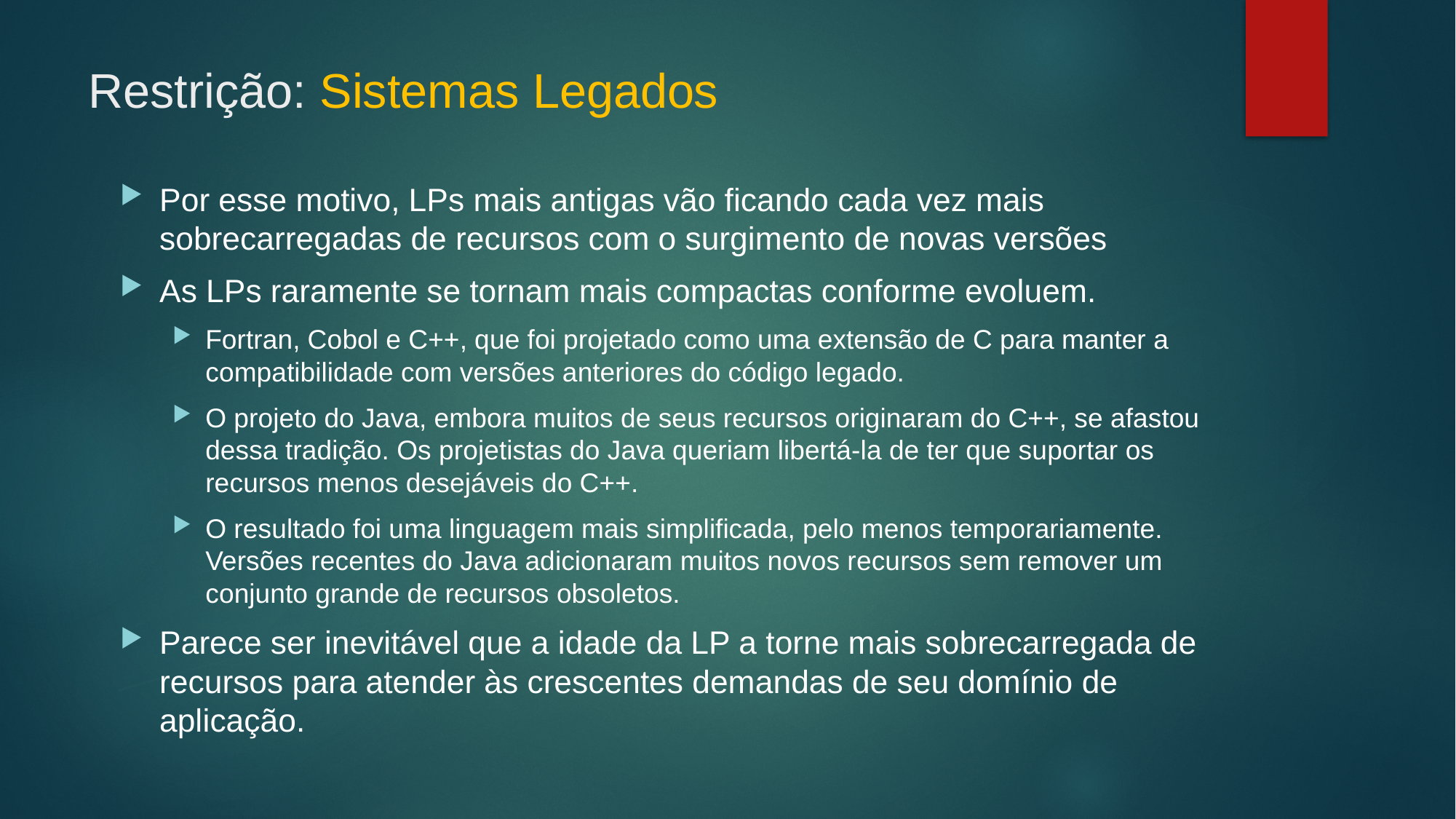

# Restrição: Sistemas Legados
Por esse motivo, LPs mais antigas vão ficando cada vez mais sobrecarregadas de recursos com o surgimento de novas versões
As LPs raramente se tornam mais compactas conforme evoluem.
Fortran, Cobol e C++, que foi projetado como uma extensão de C para manter a compatibilidade com versões anteriores do código legado.
O projeto do Java, embora muitos de seus recursos originaram do C++, se afastou dessa tradição. Os projetistas do Java queriam libertá-la de ter que suportar os recursos menos desejáveis ​​do C++.
O resultado foi uma linguagem mais simplificada, pelo menos temporariamente. Versões recentes do Java adicionaram muitos novos recursos sem remover um conjunto grande de recursos obsoletos.
Parece ser inevitável que a idade da LP a torne mais sobrecarregada de recursos para atender às crescentes demandas de seu domínio de aplicação.